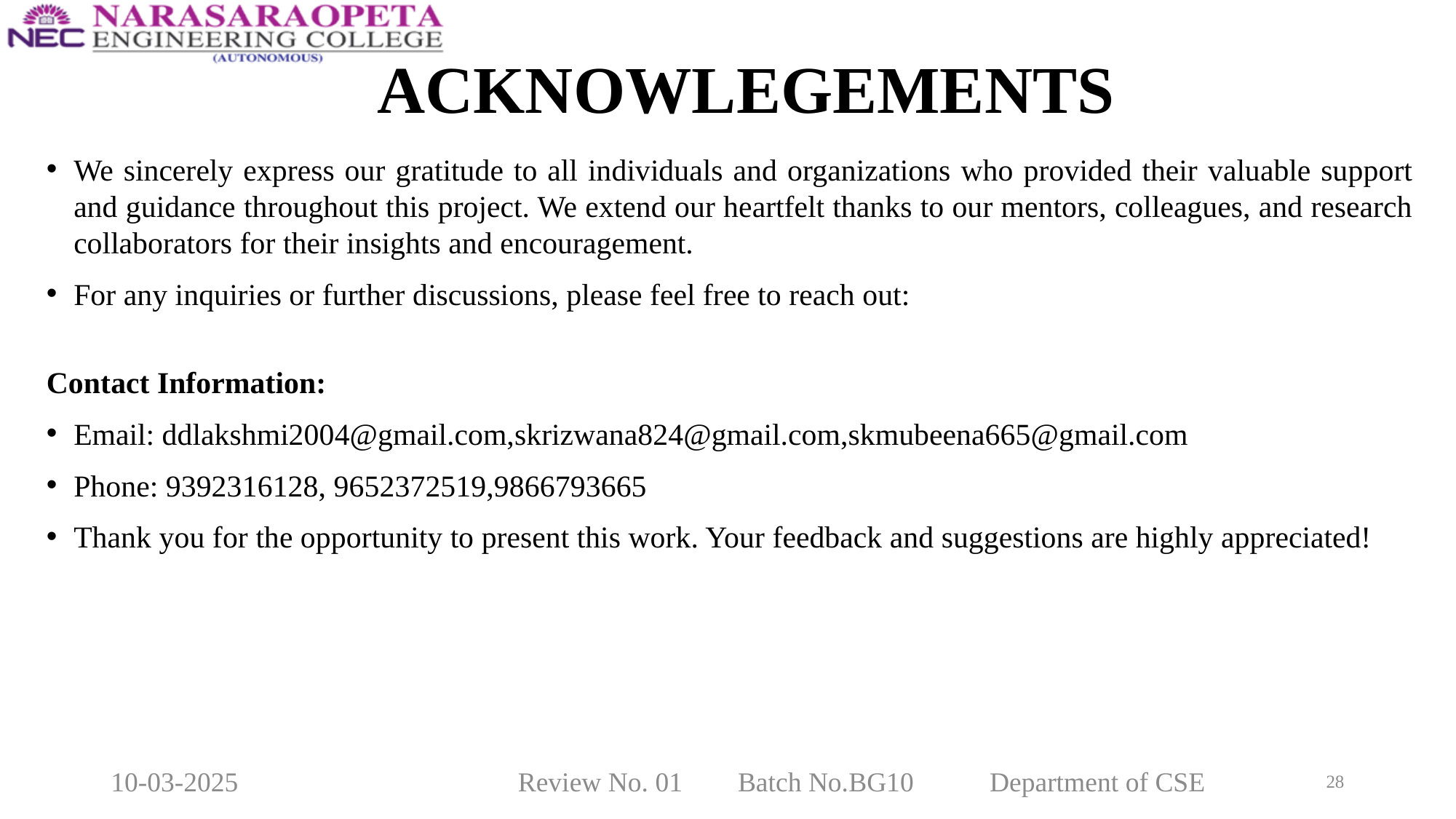

# ACKNOWLEGEMENTS
We sincerely express our gratitude to all individuals and organizations who provided their valuable support and guidance throughout this project. We extend our heartfelt thanks to our mentors, colleagues, and research collaborators for their insights and encouragement.
For any inquiries or further discussions, please feel free to reach out:
Contact Information:
Email: ddlakshmi2004@gmail.com,skrizwana824@gmail.com,skmubeena665@gmail.com
Phone: 9392316128, 9652372519,9866793665
Thank you for the opportunity to present this work. Your feedback and suggestions are highly appreciated!

10-03-2025
Review No. 01        Batch No.BG10           Department of CSE
28